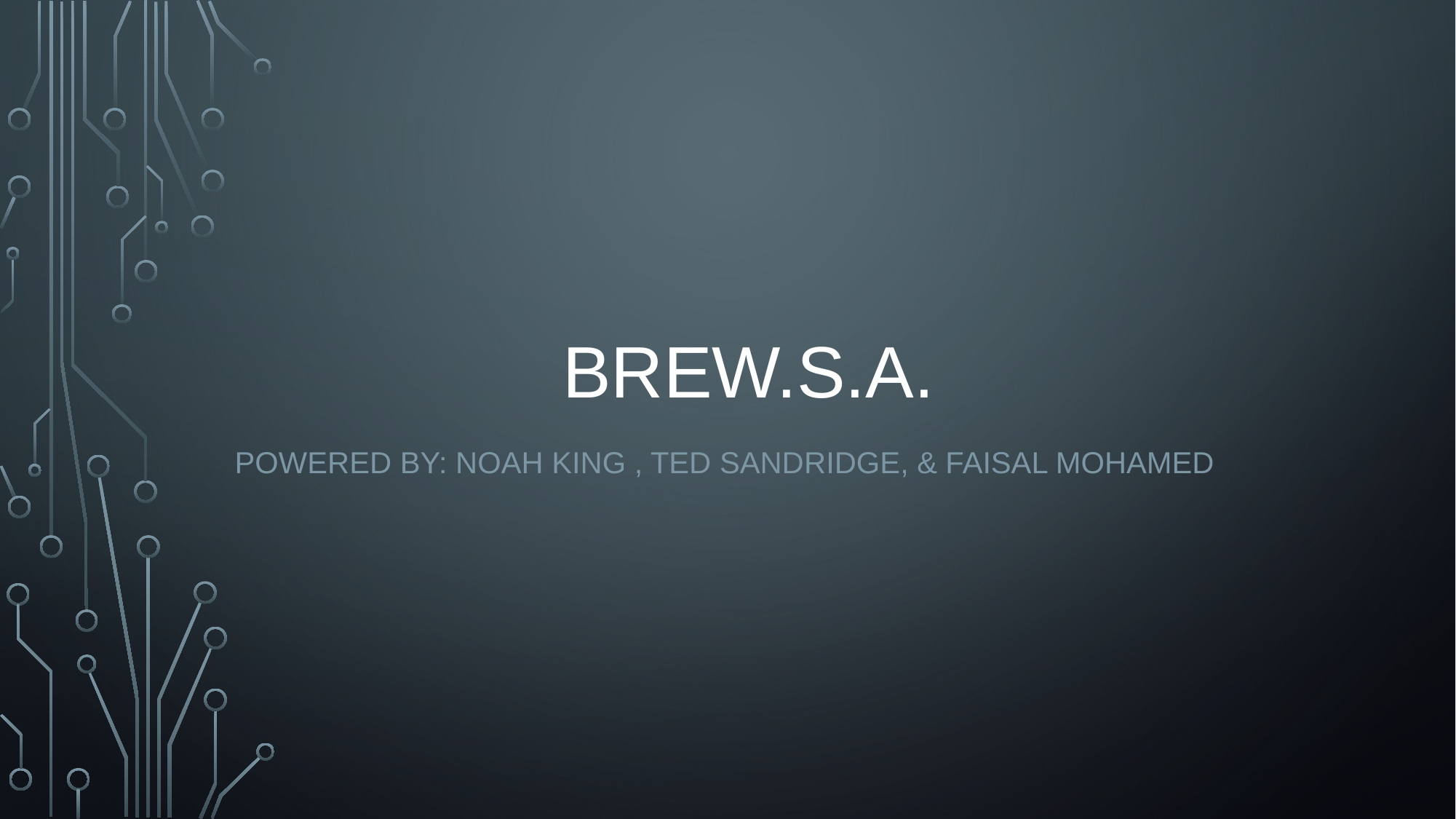

# BREW.s.a.
Powered by: Noah King , Ted Sandridge, & Faisal mohamed